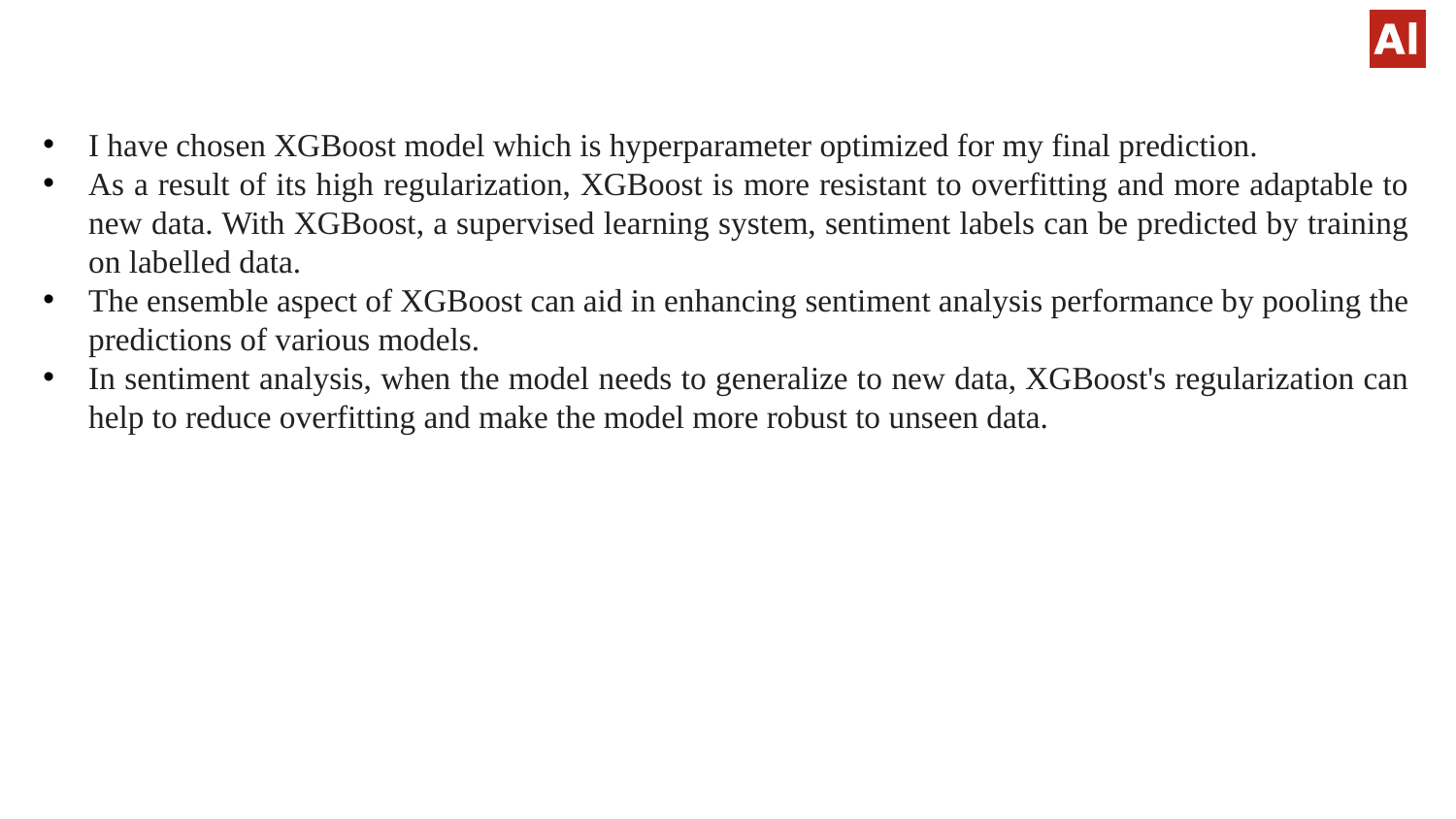

I have chosen XGBoost model which is hyperparameter optimized for my final prediction.
As a result of its high regularization, XGBoost is more resistant to overfitting and more adaptable to new data. With XGBoost, a supervised learning system, sentiment labels can be predicted by training on labelled data.
The ensemble aspect of XGBoost can aid in enhancing sentiment analysis performance by pooling the predictions of various models.
In sentiment analysis, when the model needs to generalize to new data, XGBoost's regularization can help to reduce overfitting and make the model more robust to unseen data.